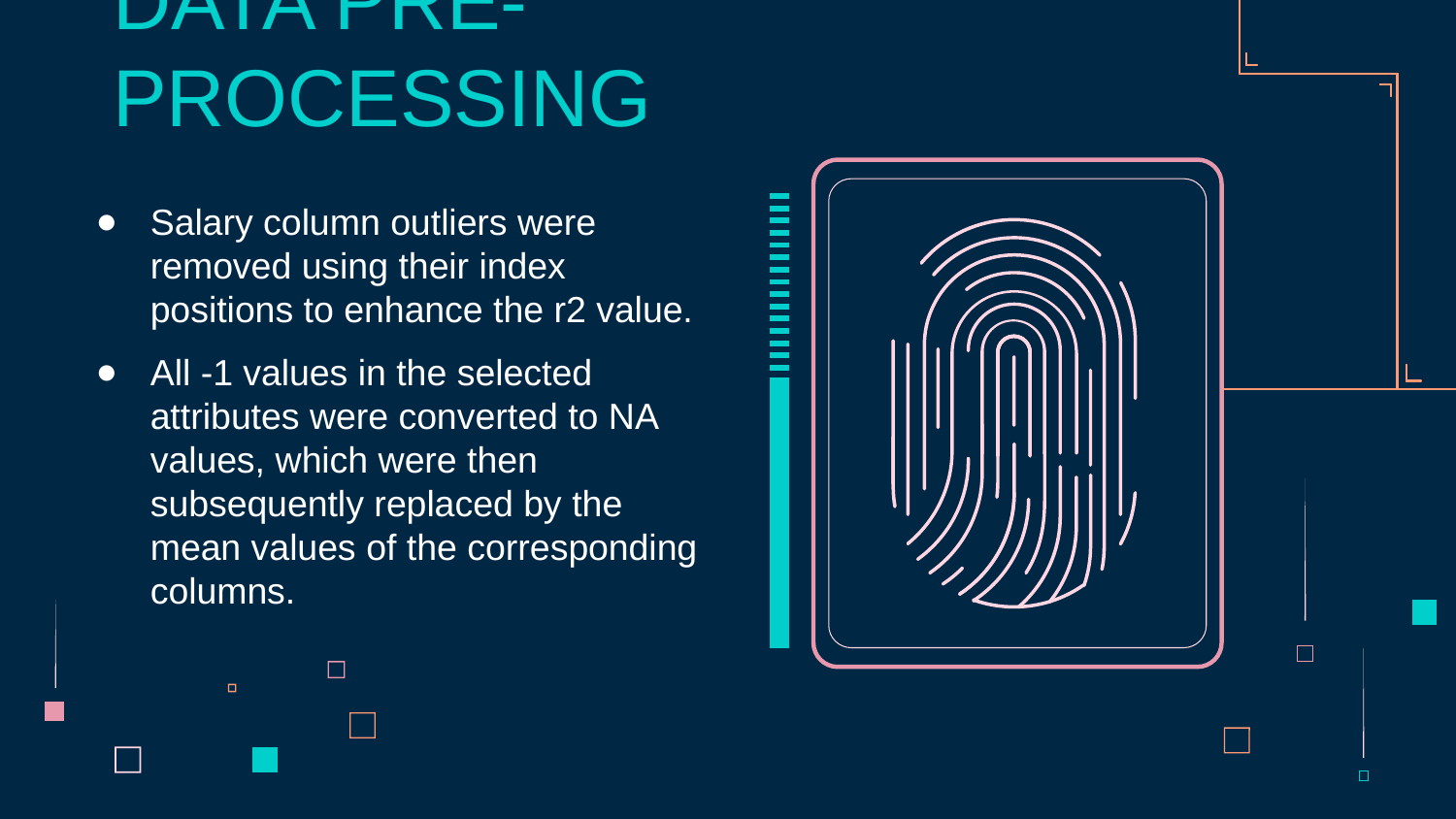

# DATA PRE-PROCESSING

Salary column outliers were removed using their index positions to enhance the r2 value.

All -1 values in the selected attributes were converted to NA values, which were then subsequently replaced by the mean values of the corresponding columns.